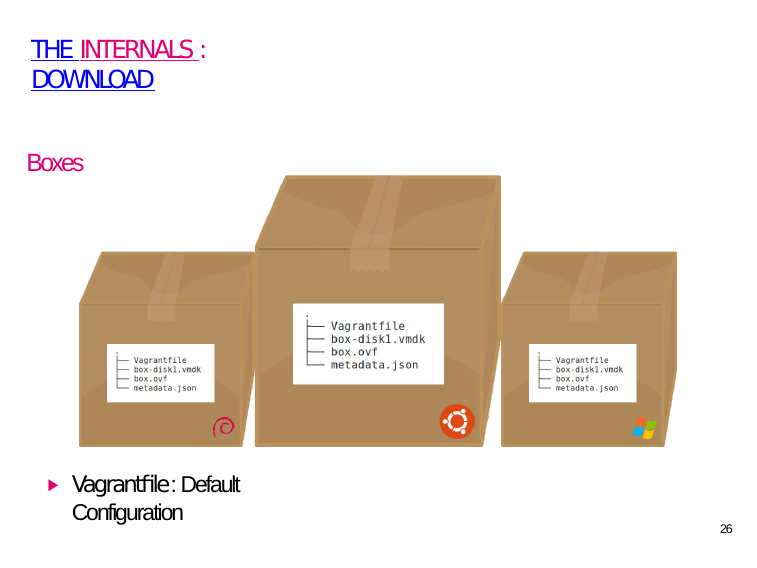

THE INTERNALS : DOWNLOAD

Boxes

Vagrantfile: Default Configuration
▶
26